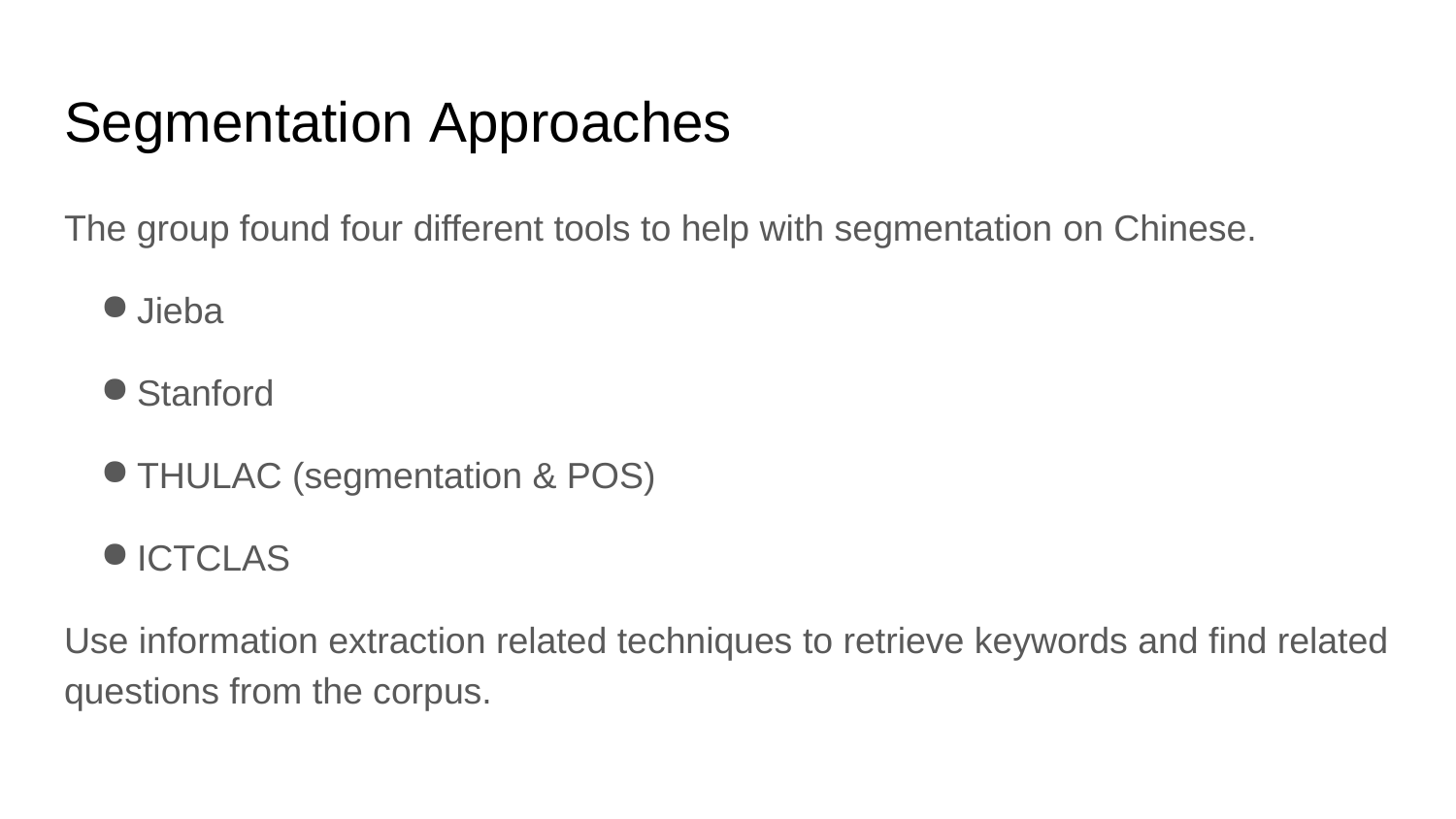

# Segmentation Approaches
The group found four different tools to help with segmentation on Chinese.
Jieba
Stanford
THULAC (segmentation & POS)
ICTCLAS
Use information extraction related techniques to retrieve keywords and find related questions from the corpus.